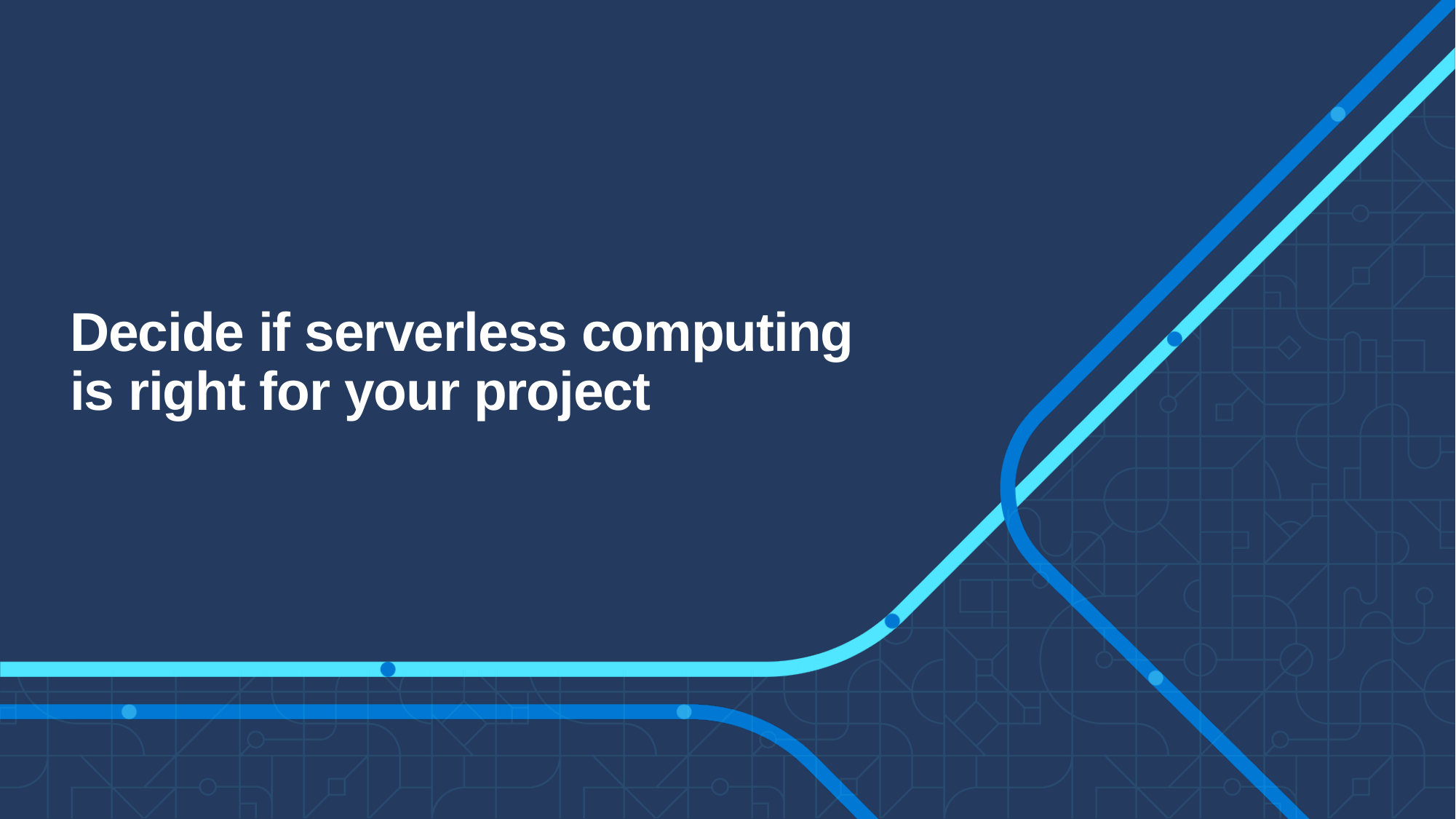

# Decide if serverless computing is right for your project